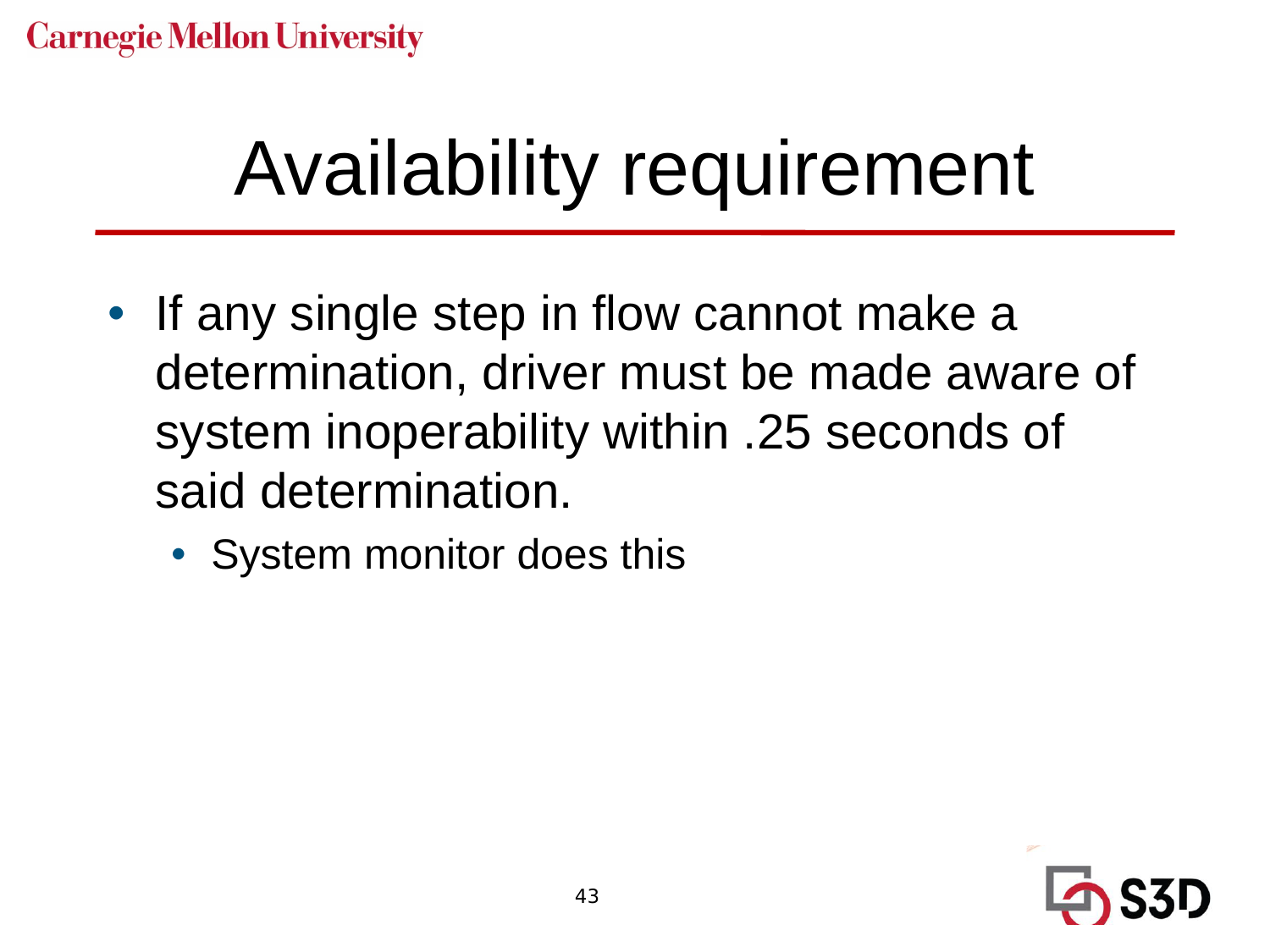

# Availability requirement
If any single step in flow cannot make a determination, driver must be made aware of system inoperability within .25 seconds of said determination.
System monitor does this